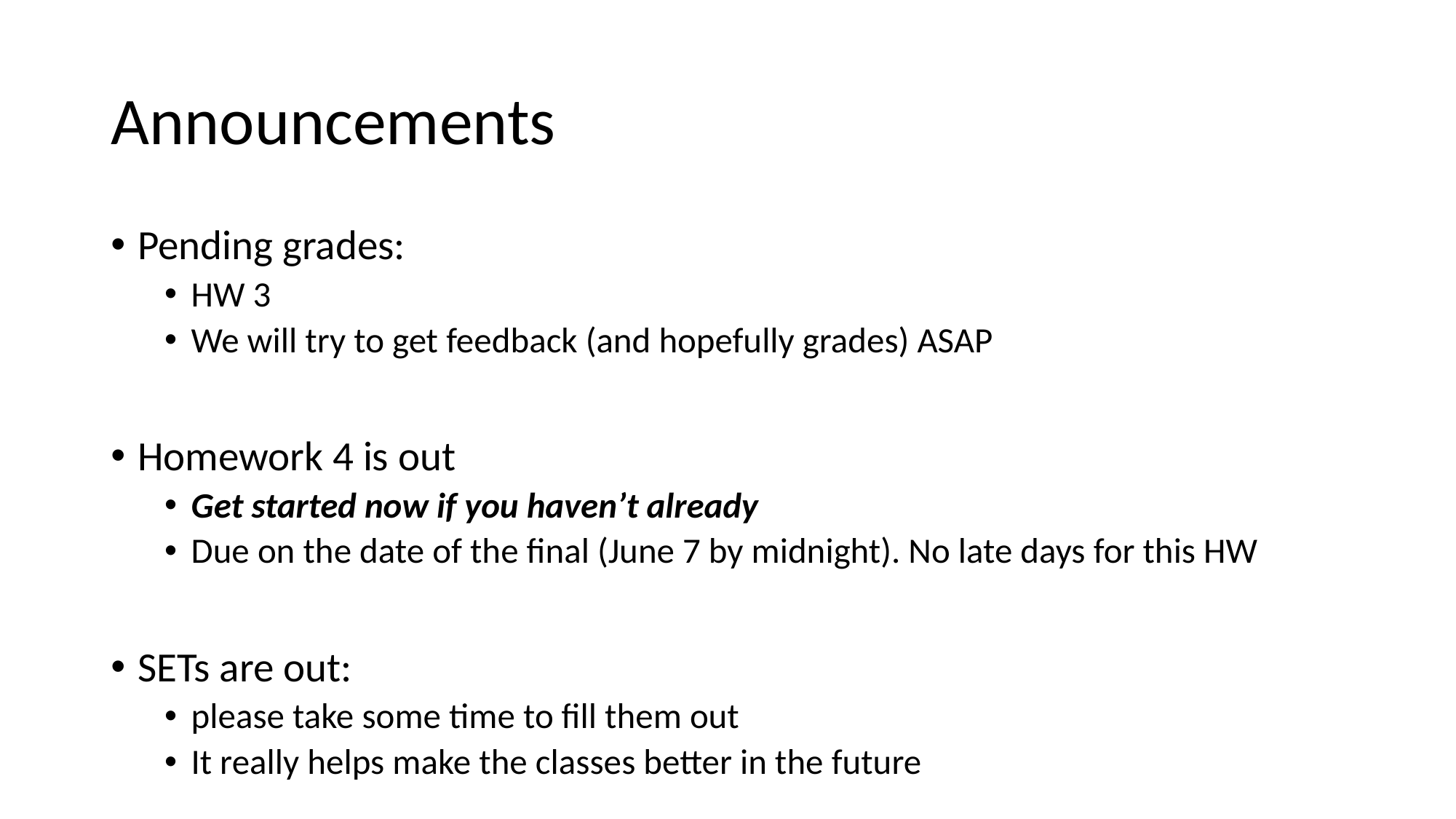

# Announcements
Pending grades:
HW 3
We will try to get feedback (and hopefully grades) ASAP

Homework 4 is out
Get started now if you haven’t already
Due on the date of the final (June 7 by midnight). No late days for this HW

SETs are out:
please take some time to fill them out
It really helps make the classes better in the future